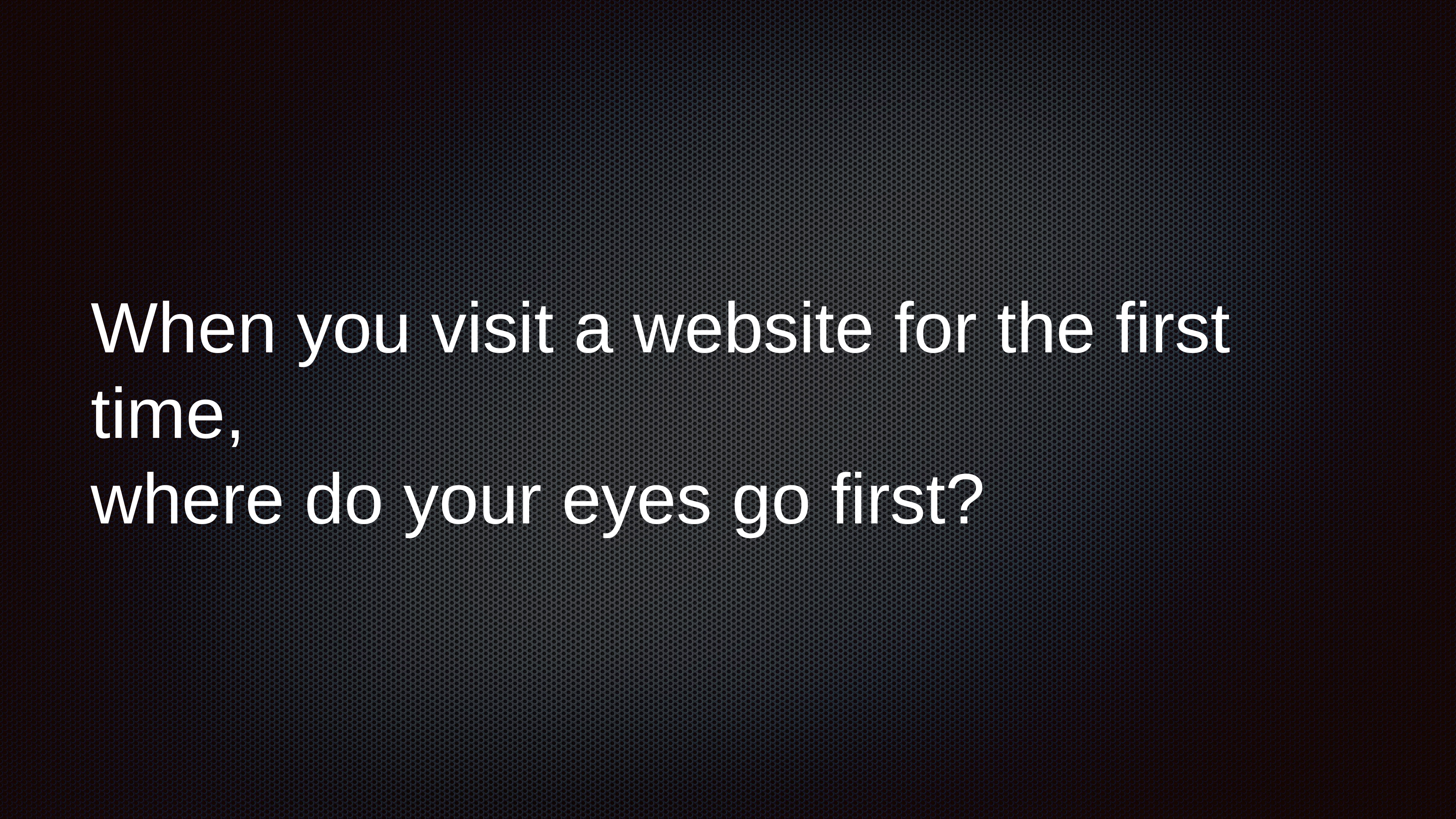

# When you visit a website for the first time,
where do your eyes go first?